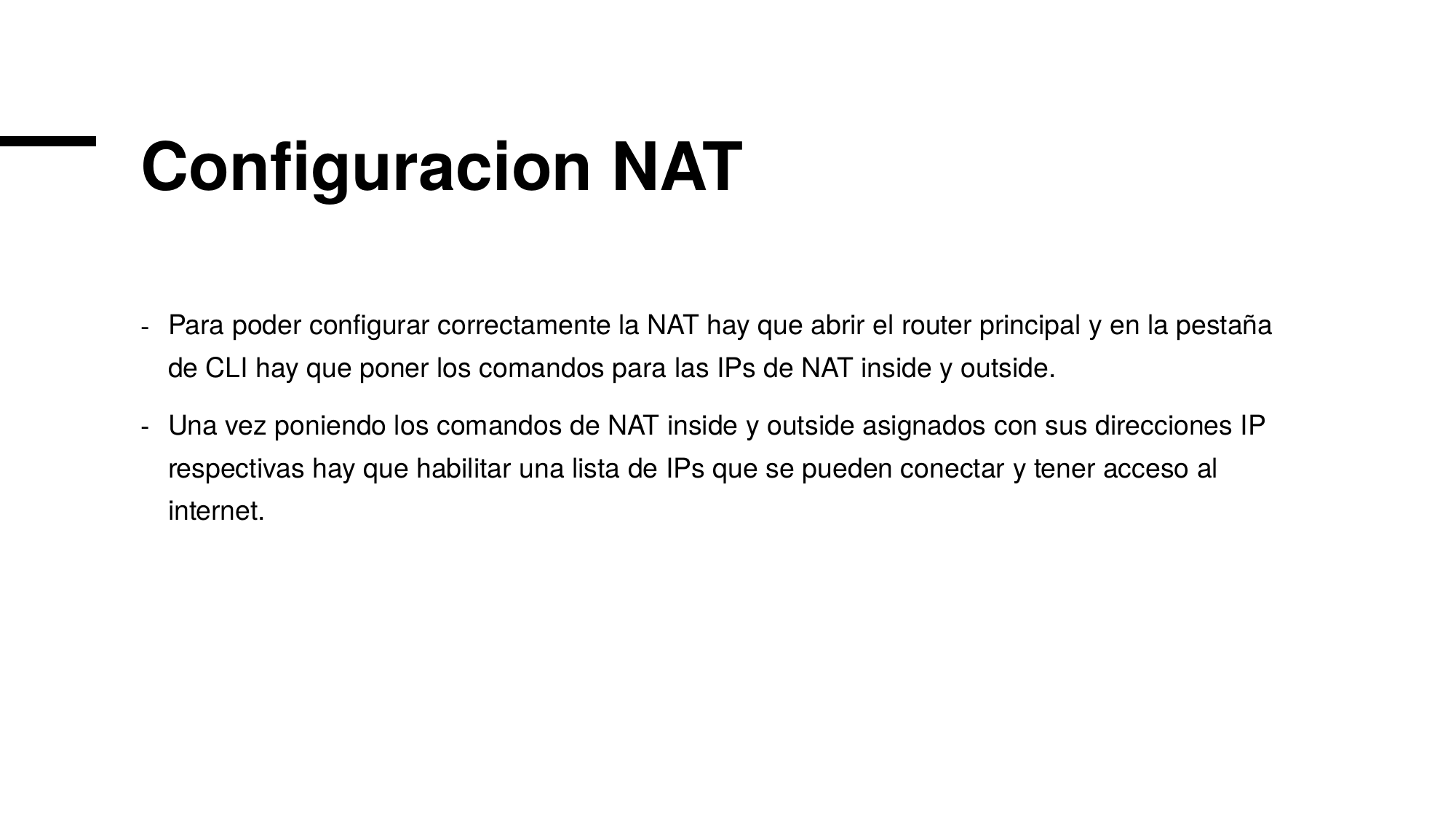

# Configuracion NAT
Para poder configurar correctamente la NAT hay que abrir el router principal y en la pestaña de CLI hay que poner los comandos para las IPs de NAT inside y outside.
Una vez poniendo los comandos de NAT inside y outside asignados con sus direcciones IP respectivas hay que habilitar una lista de IPs que se pueden conectar y tener acceso al internet.